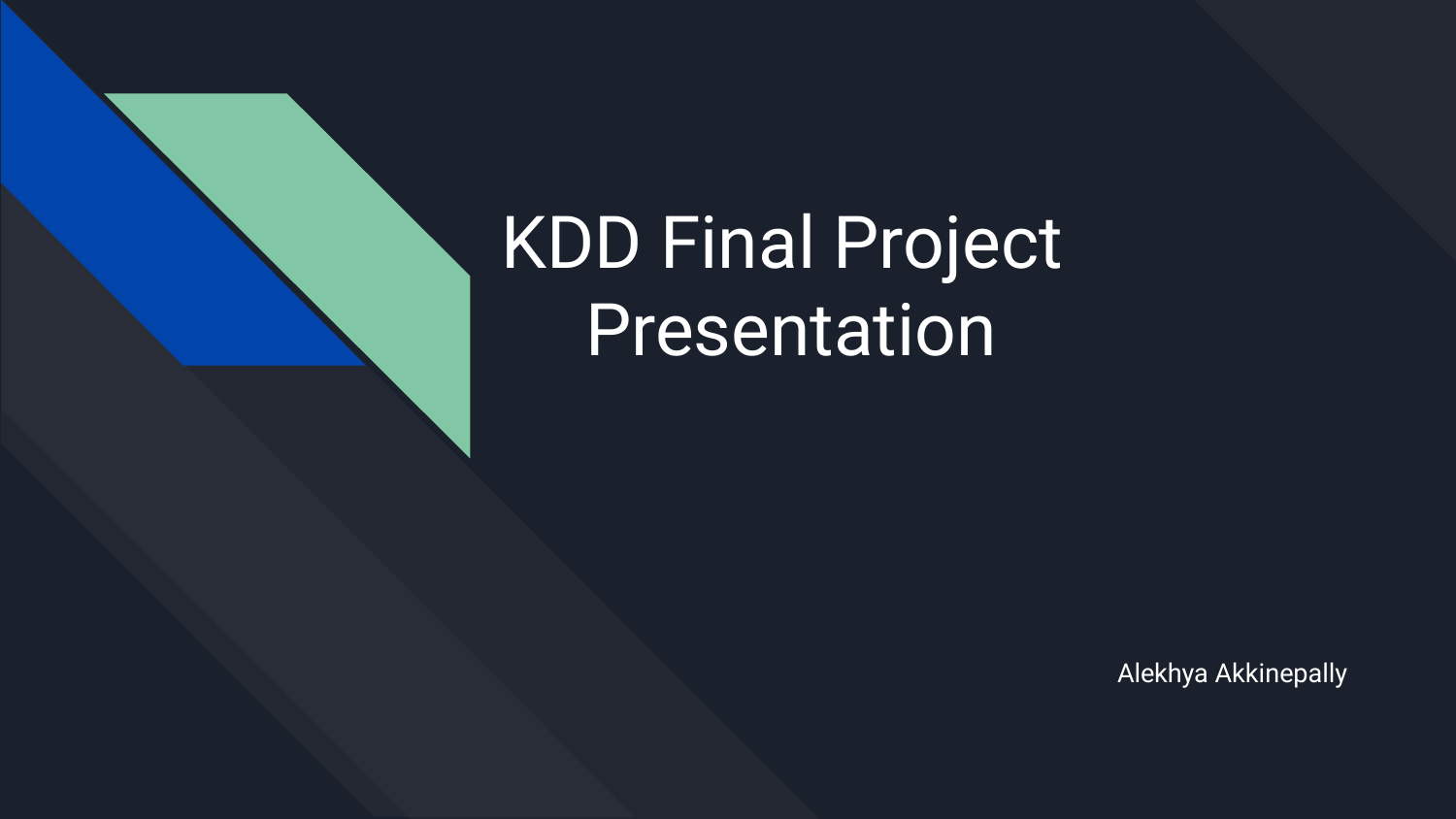

# KDD Final Project
Presentation

Alekhya Akkinepally